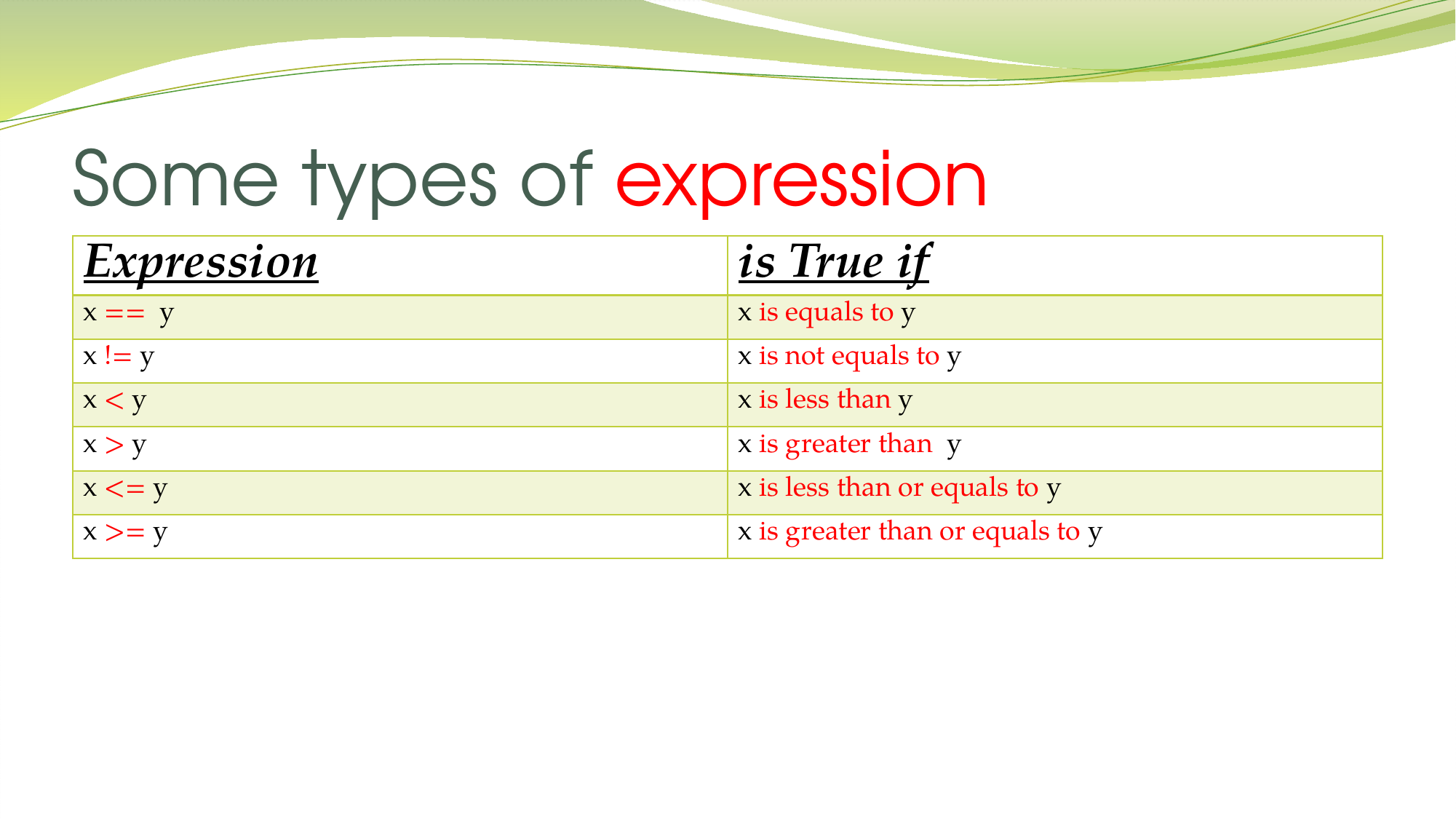

# Some types of expression
| Expression | is True if |
| --- | --- |
| x == y | x is equals to y |
| x != y | x is not equals to y |
| x < y | x is less than y |
| x > y | x is greater than y |
| x <= y | x is less than or equals to y |
| x >= y | x is greater than or equals to y |